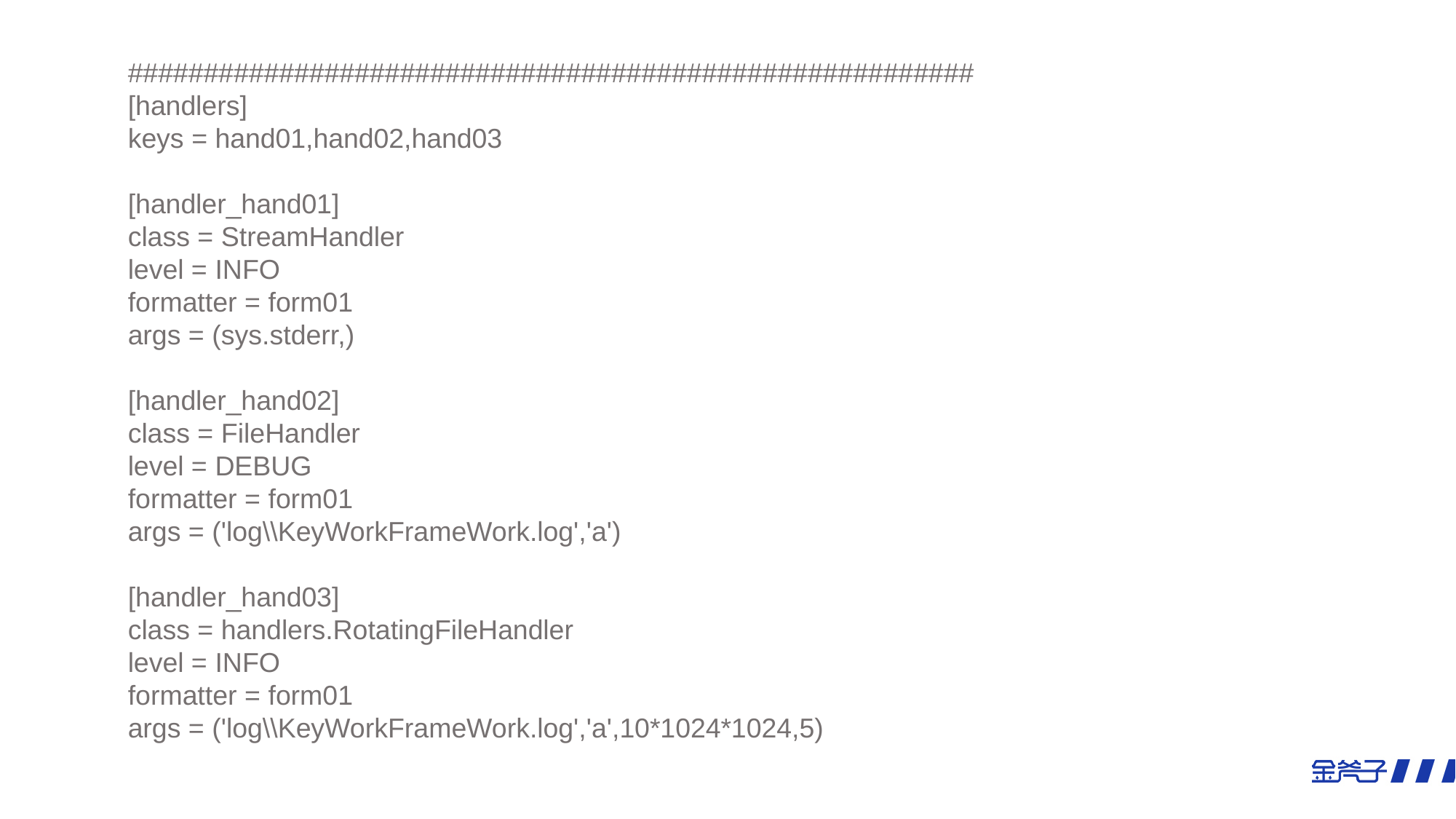

########################################################
[handlers]
keys = hand01,hand02,hand03

[handler_hand01]
class = StreamHandler
level = INFO
formatter = form01
args = (sys.stderr,)

[handler_hand02]
class = FileHandler
level = DEBUG
formatter = form01
args = ('log\\KeyWorkFrameWork.log','a')

[handler_hand03]
class = handlers.RotatingFileHandler
level = INFO
formatter = form01
args = ('log\\KeyWorkFrameWork.log','a',10*1024*1024,5)